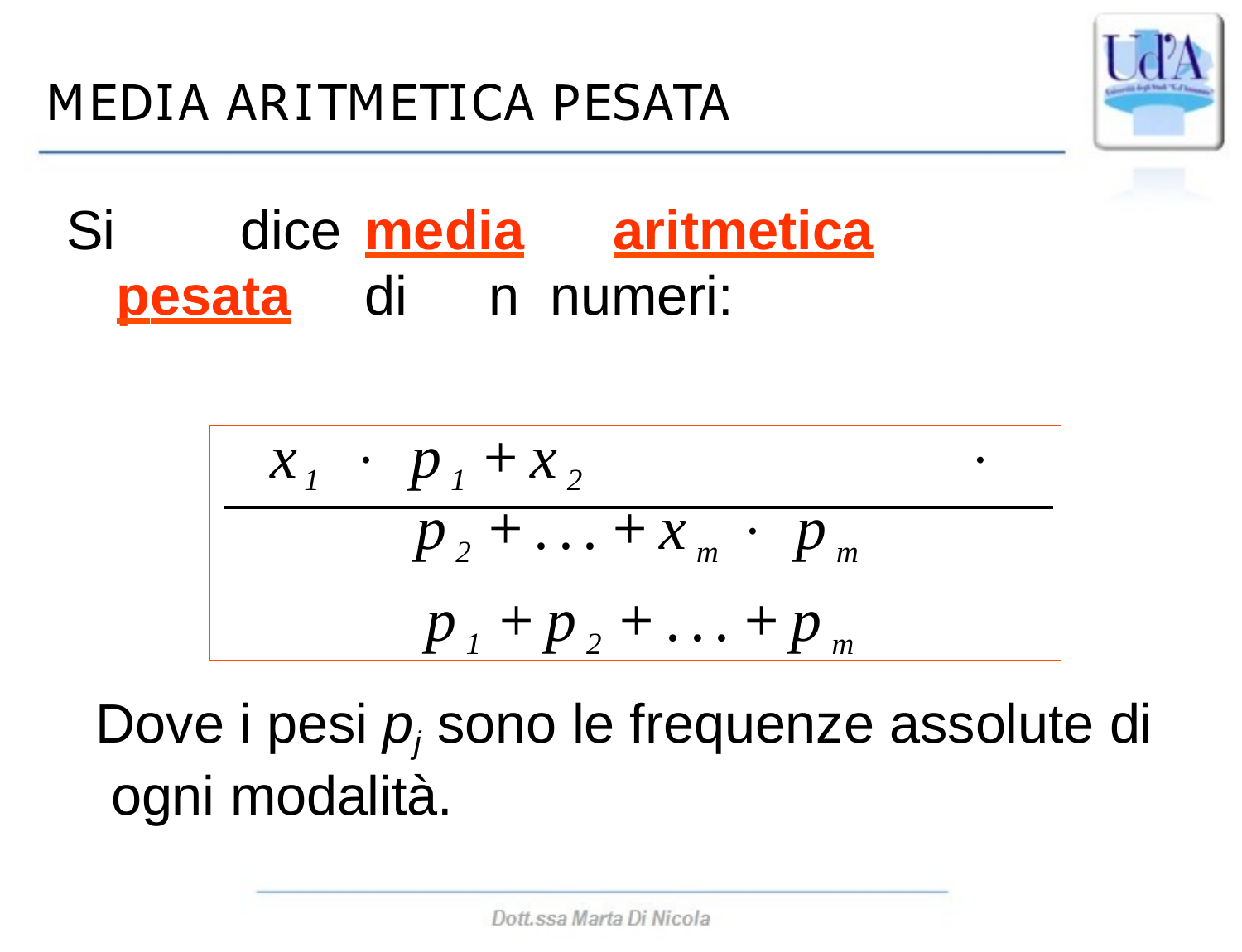

MEDIA ARITMETICA PESATA
# Si		dice	media	aritmetica	pesata	di	n  numeri:
x1 ⋅ p1+x2	⋅ p2+...+xm	⋅ pm
p1+p2+...+pm

Dove i pesi pj sono le frequenze assolute di  ogni modalità.